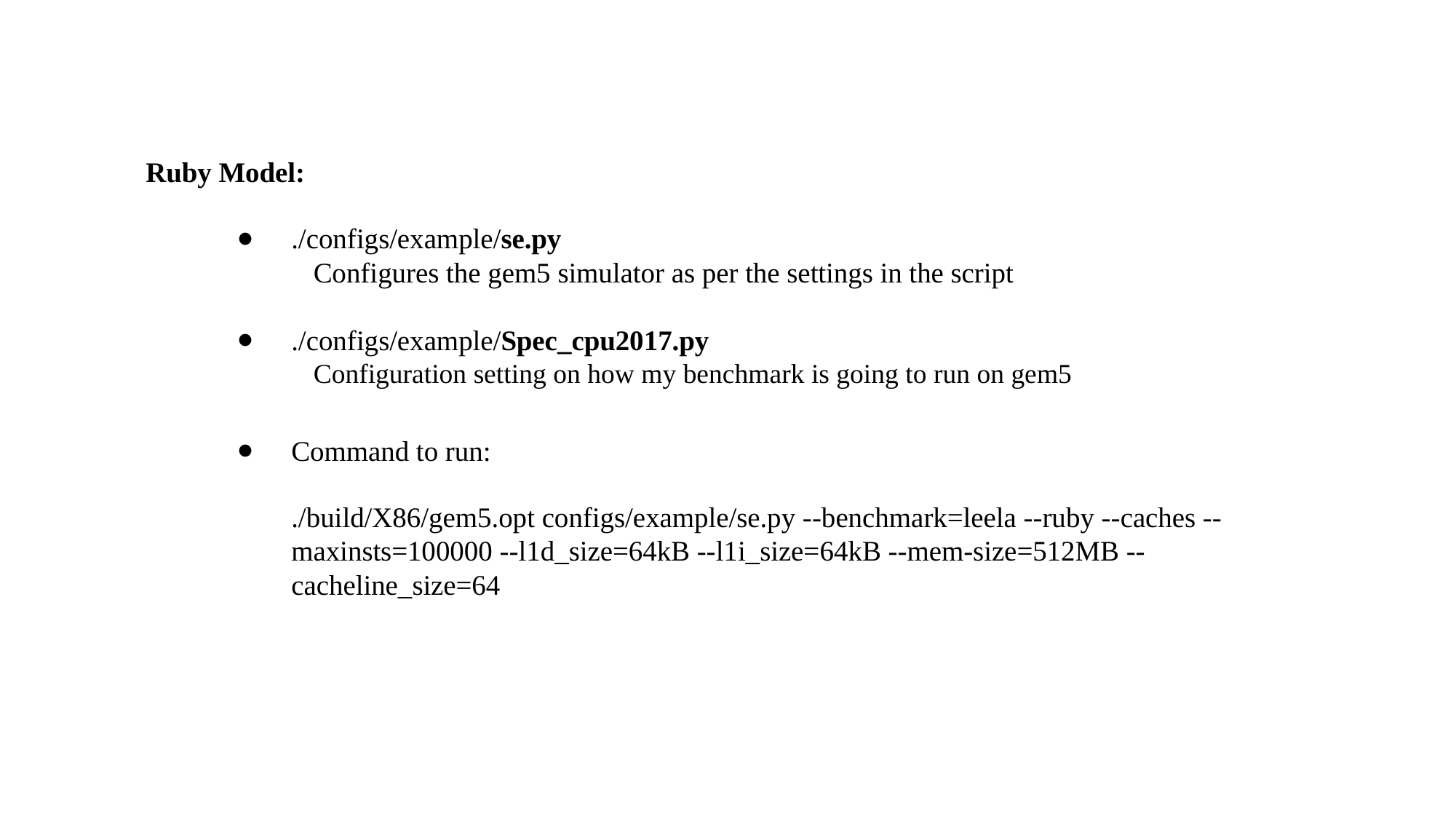

Ruby Model:
./configs/example/se.py
Configures the gem5 simulator as per the settings in the script
./configs/example/Spec_cpu2017.py
Configuration setting on how my benchmark is going to run on gem5
Command to run:
./build/X86/gem5.opt configs/example/se.py --benchmark=leela --ruby --caches --maxinsts=100000 --l1d_size=64kB --l1i_size=64kB --mem-size=512MB --cacheline_size=64